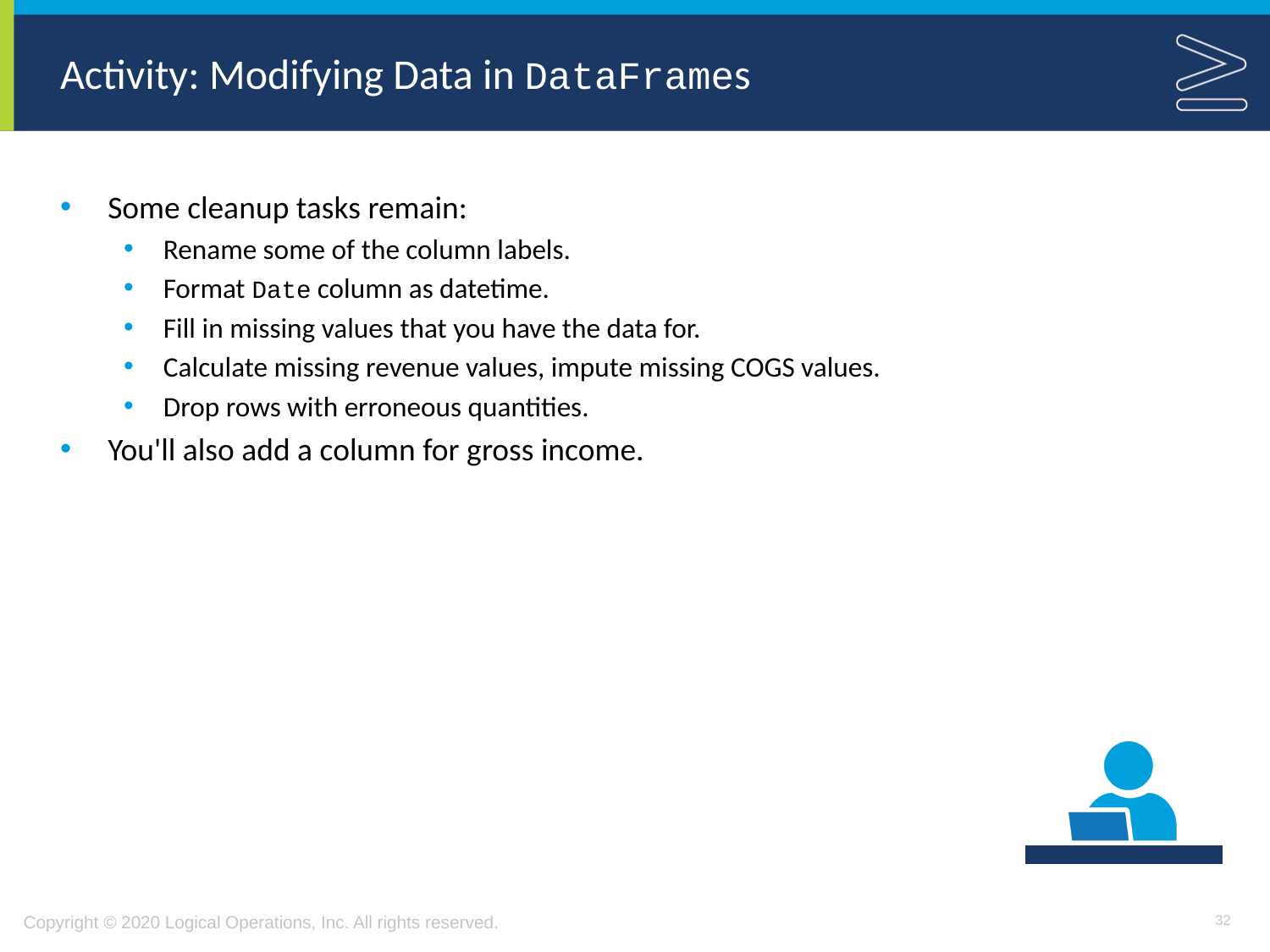

# Activity: Modifying Data in DataFrames
Some cleanup tasks remain:
Rename some of the column labels.
Format Date column as datetime.
Fill in missing values that you have the data for.
Calculate missing revenue values, impute missing COGS values.
Drop rows with erroneous quantities.
You'll also add a column for gross income.
32